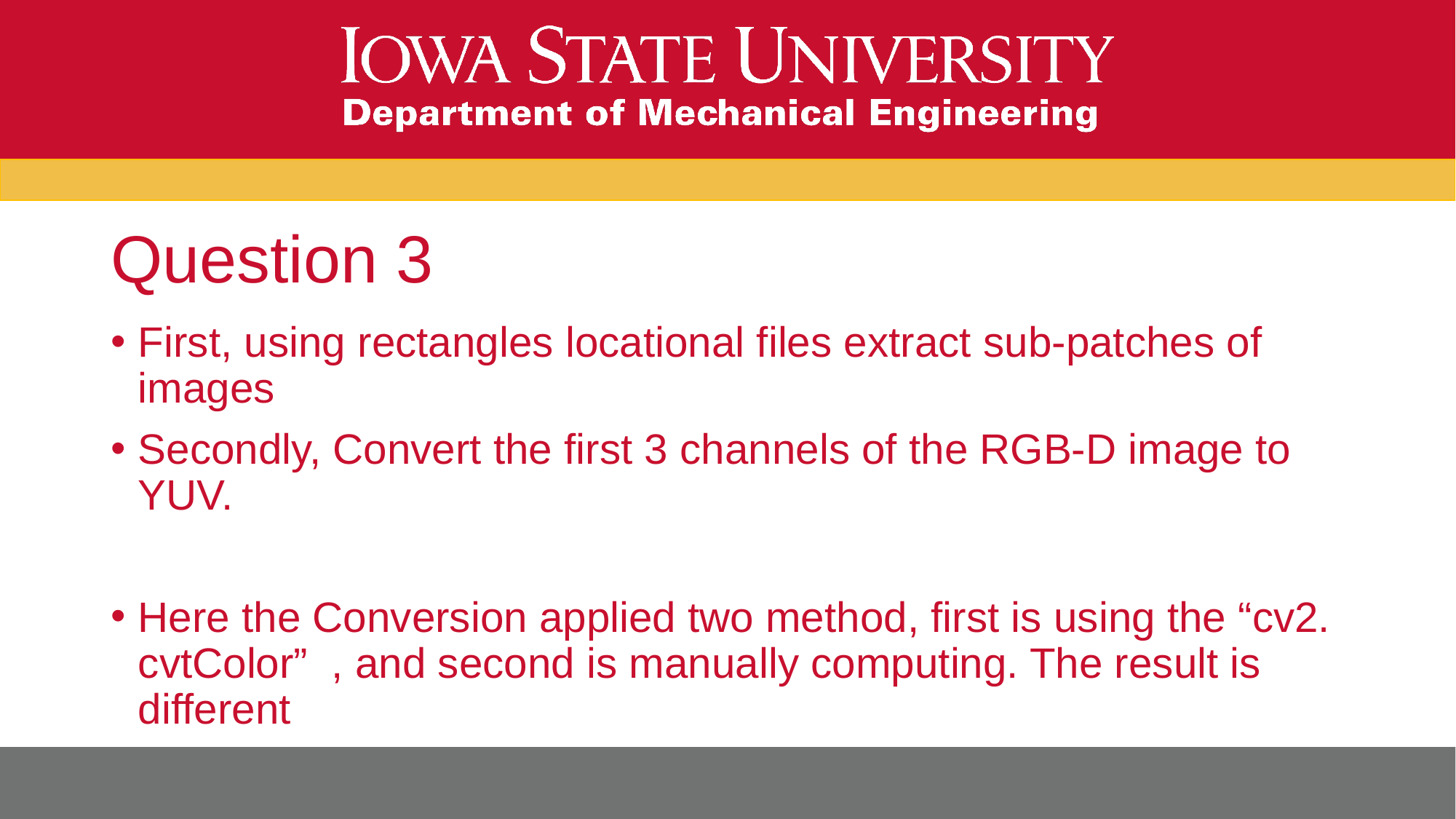

# Question 3
First, using rectangles locational files extract sub-patches of images
Secondly, Convert the first 3 channels of the RGB-D image to YUV.

Here the Conversion applied two method, first is using the “cv2. cvtColor”  , and second is manually computing. The result is different